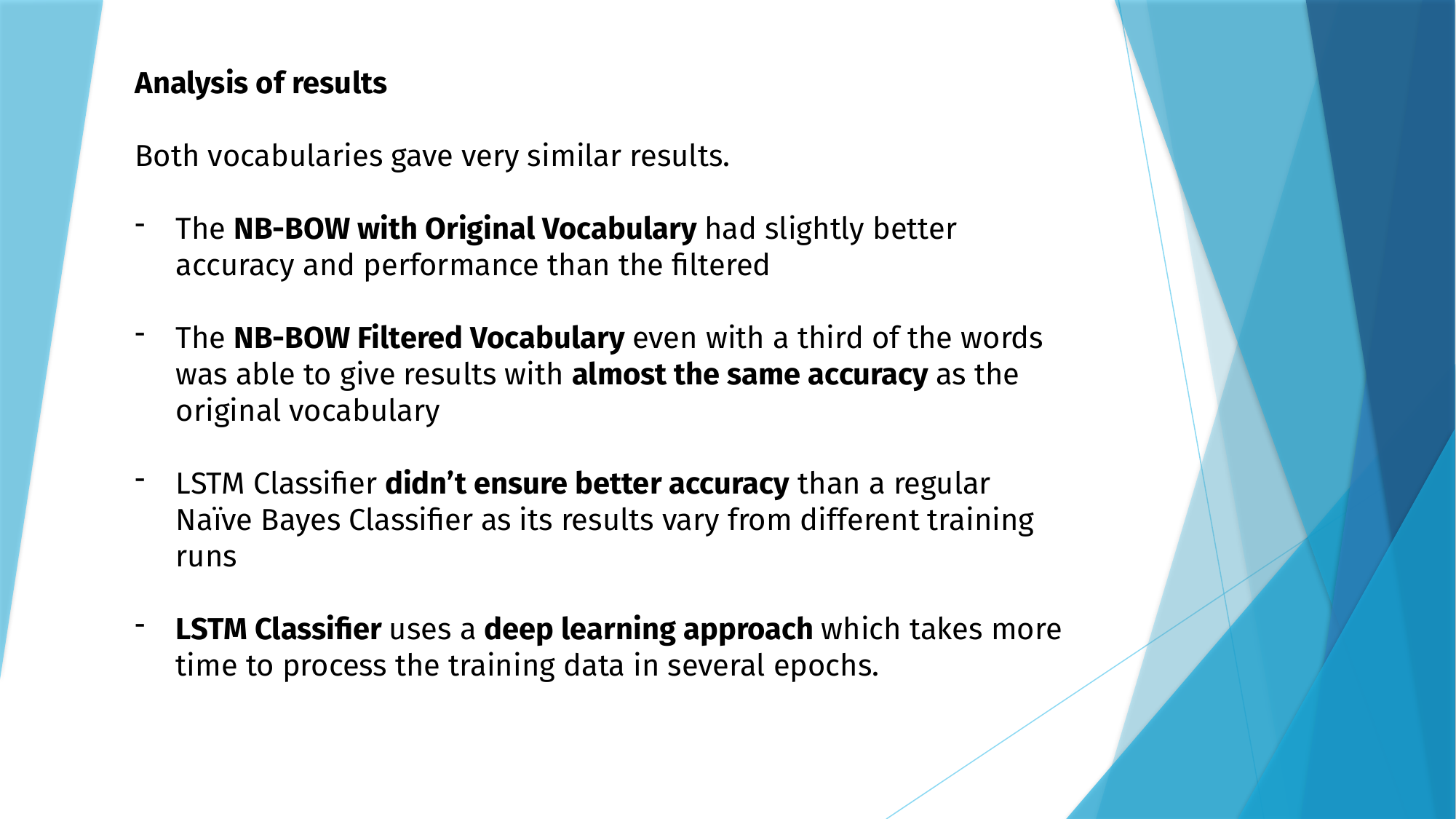

Analysis of results

Both vocabularies gave very similar results.

The NB-BOW with Original Vocabulary had slightly better accuracy and performance than the filtered

The NB-BOW Filtered Vocabulary even with a third of the words was able to give results with almost the same accuracy as the original vocabulary

LSTM Classifier didn’t ensure better accuracy than a regular Naïve Bayes Classifier as its results vary from different training runs

LSTM Classifier uses a deep learning approach which takes more time to process the training data in several epochs.